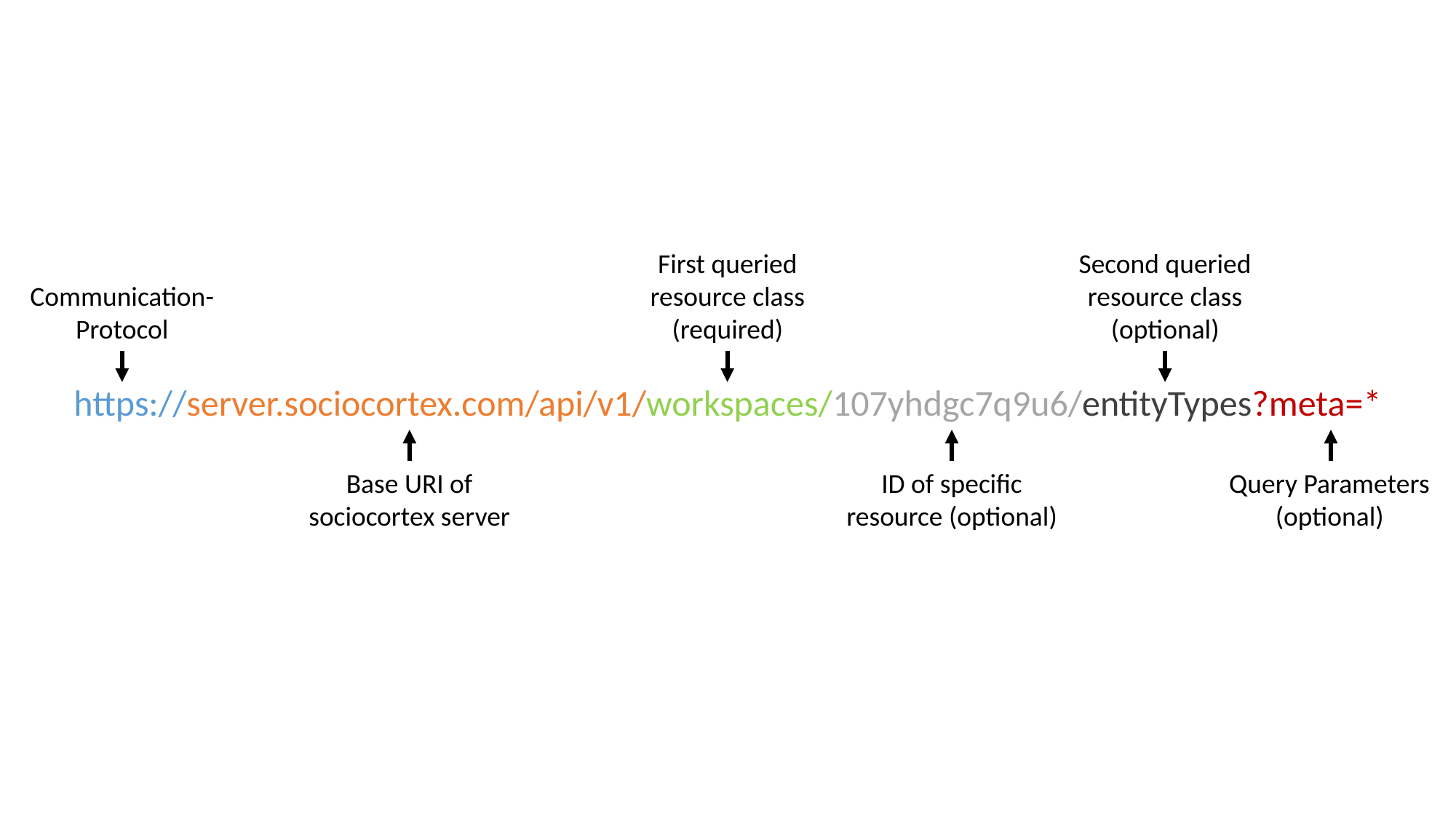

First queried resource class (required)
Second queried resource class (optional)
Communication-Protocol
https://server.sociocortex.com/api/v1/workspaces/107yhdgc7q9u6/entityTypes?meta=*
Query Parameters
(optional)
Base URI of sociocortex server
ID of specific resource (optional)